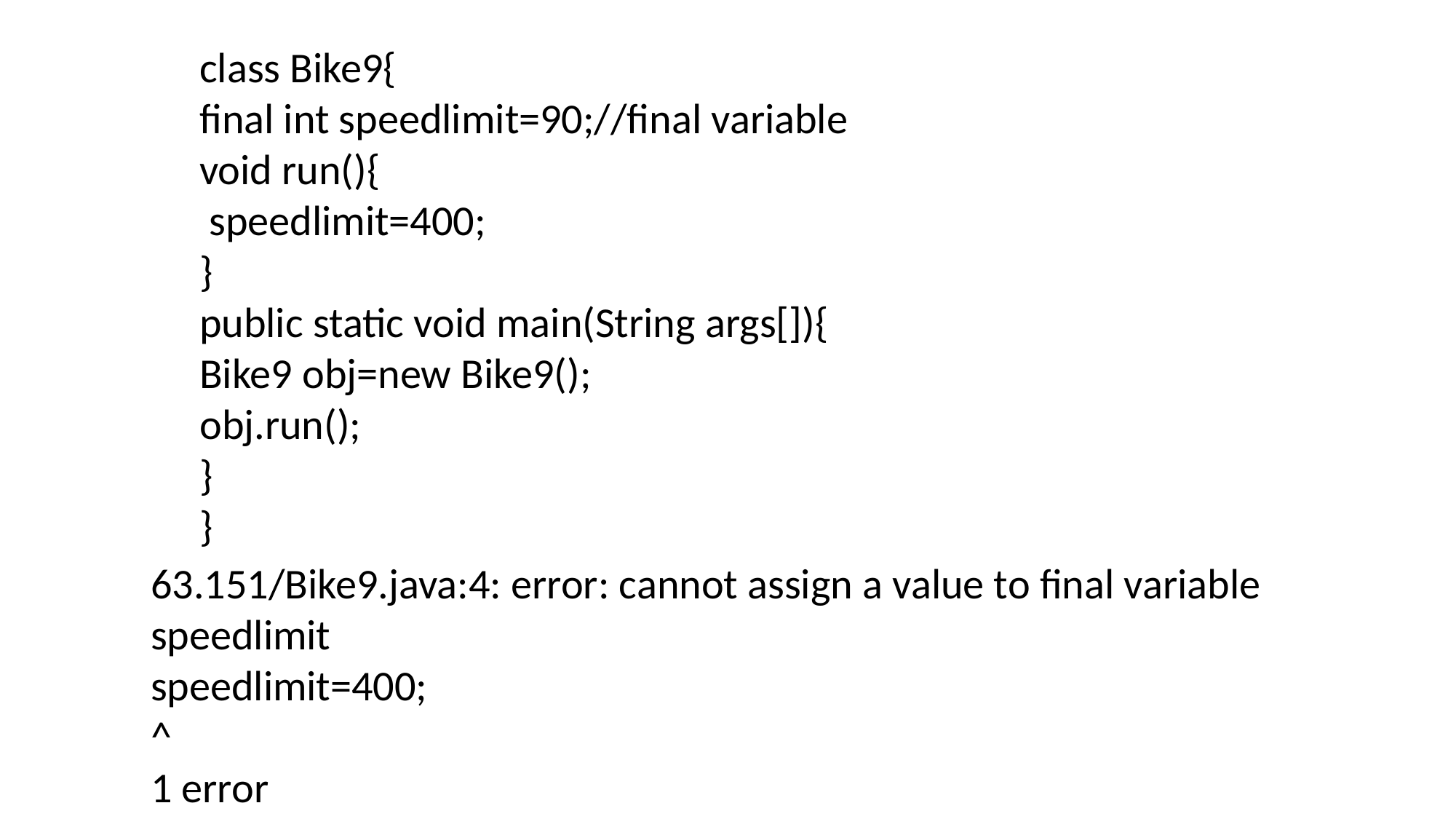

class Bike9{
final int speedlimit=90;//final variable
void run(){
 speedlimit=400;
}
public static void main(String args[]){
Bike9 obj=new Bike9();
obj.run();
}
}
63.151/Bike9.java:4: error: cannot assign a value to final variable speedlimit
speedlimit=400;
^
1 error